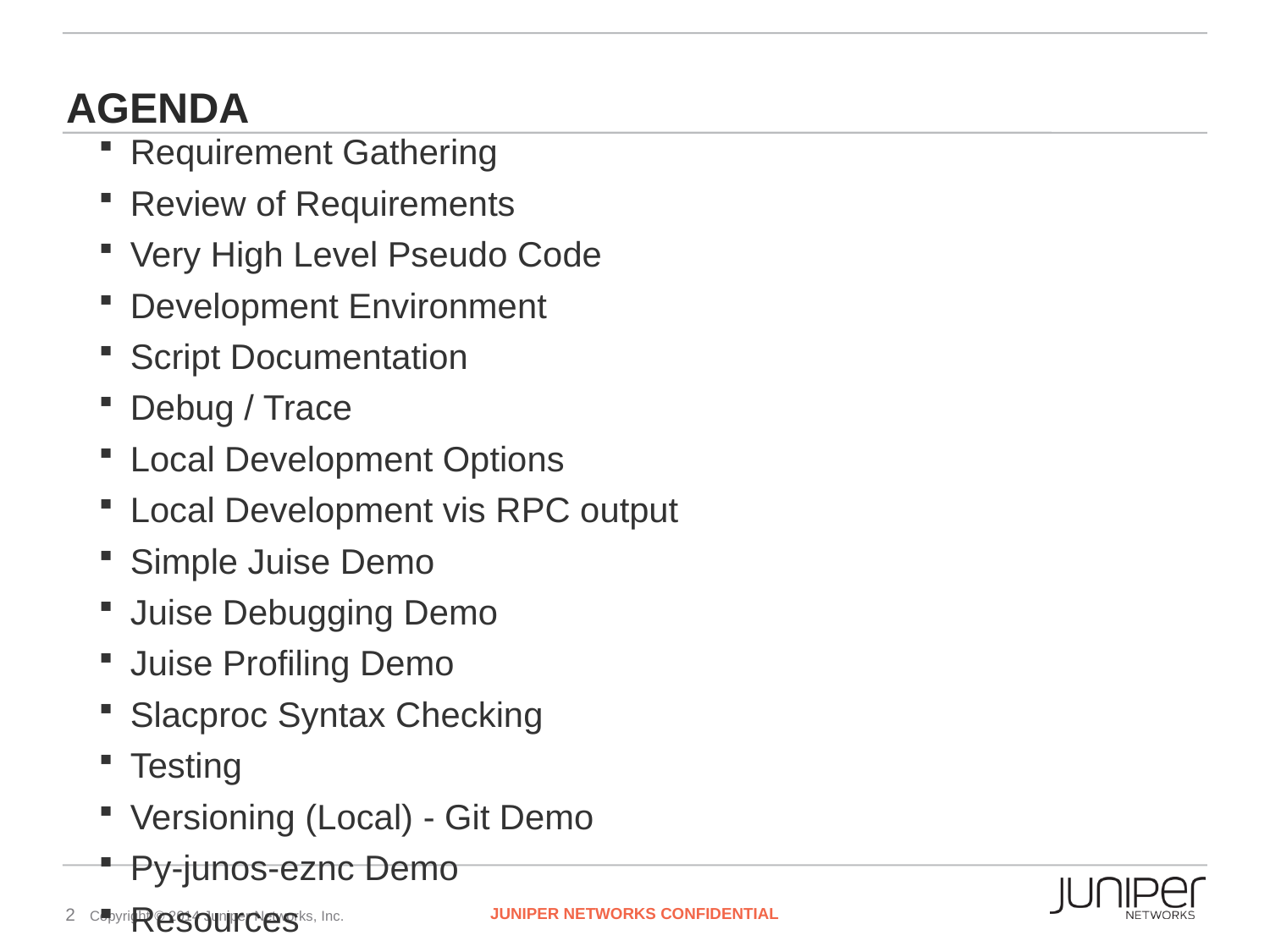

# Agenda
Requirement Gathering
Review of Requirements
Very High Level Pseudo Code
Development Environment
Script Documentation
Debug / Trace
Local Development Options
Local Development vis RPC output
Simple Juise Demo
Juise Debugging Demo
Juise Profiling Demo
Slacproc Syntax Checking
Testing
Versioning (Local) - Git Demo
Py-junos-eznc Demo
Resources